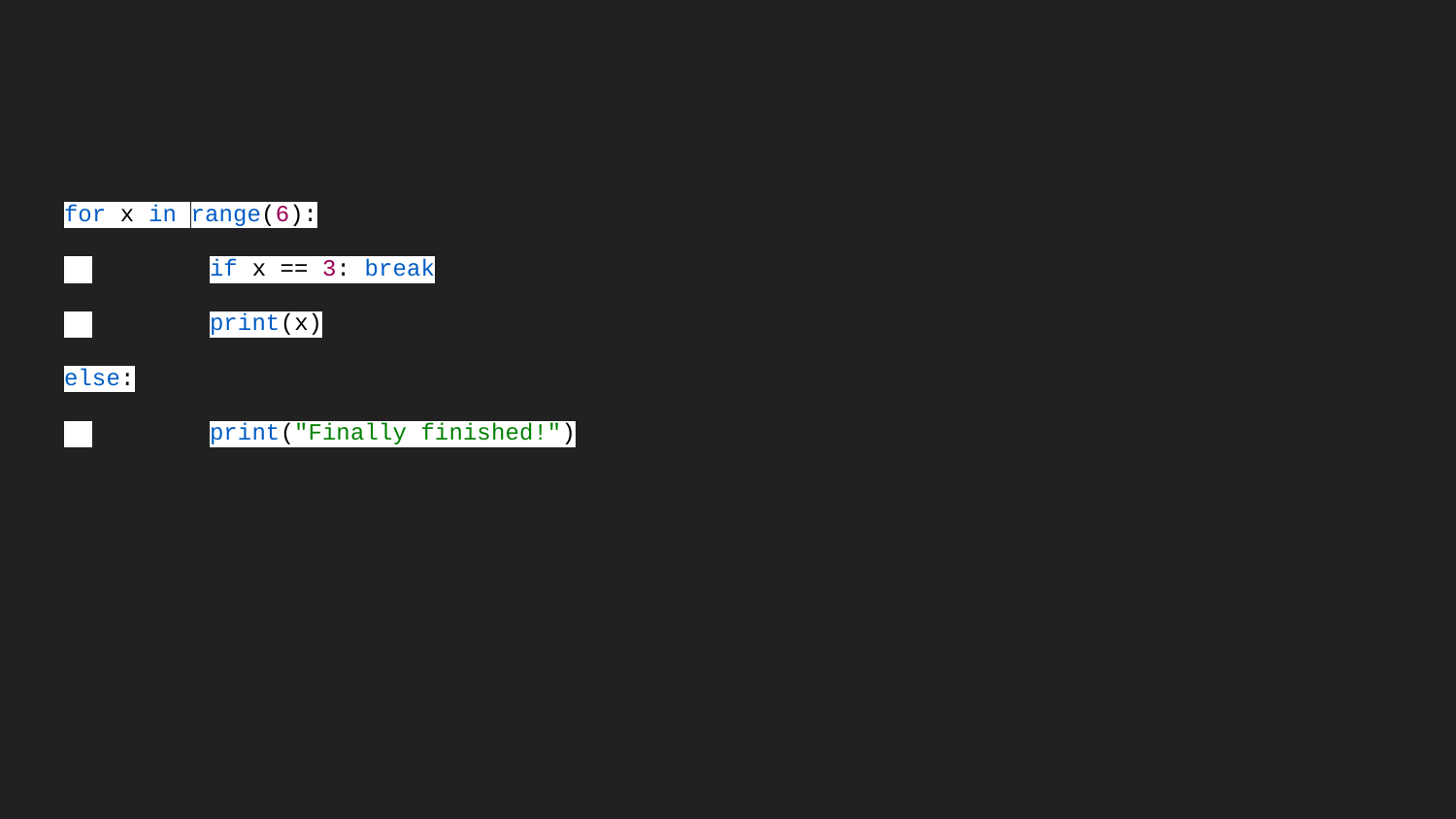

#
for x in range(6):
  	if x == 3: break
  	print(x)
else:
  	print("Finally finished!")